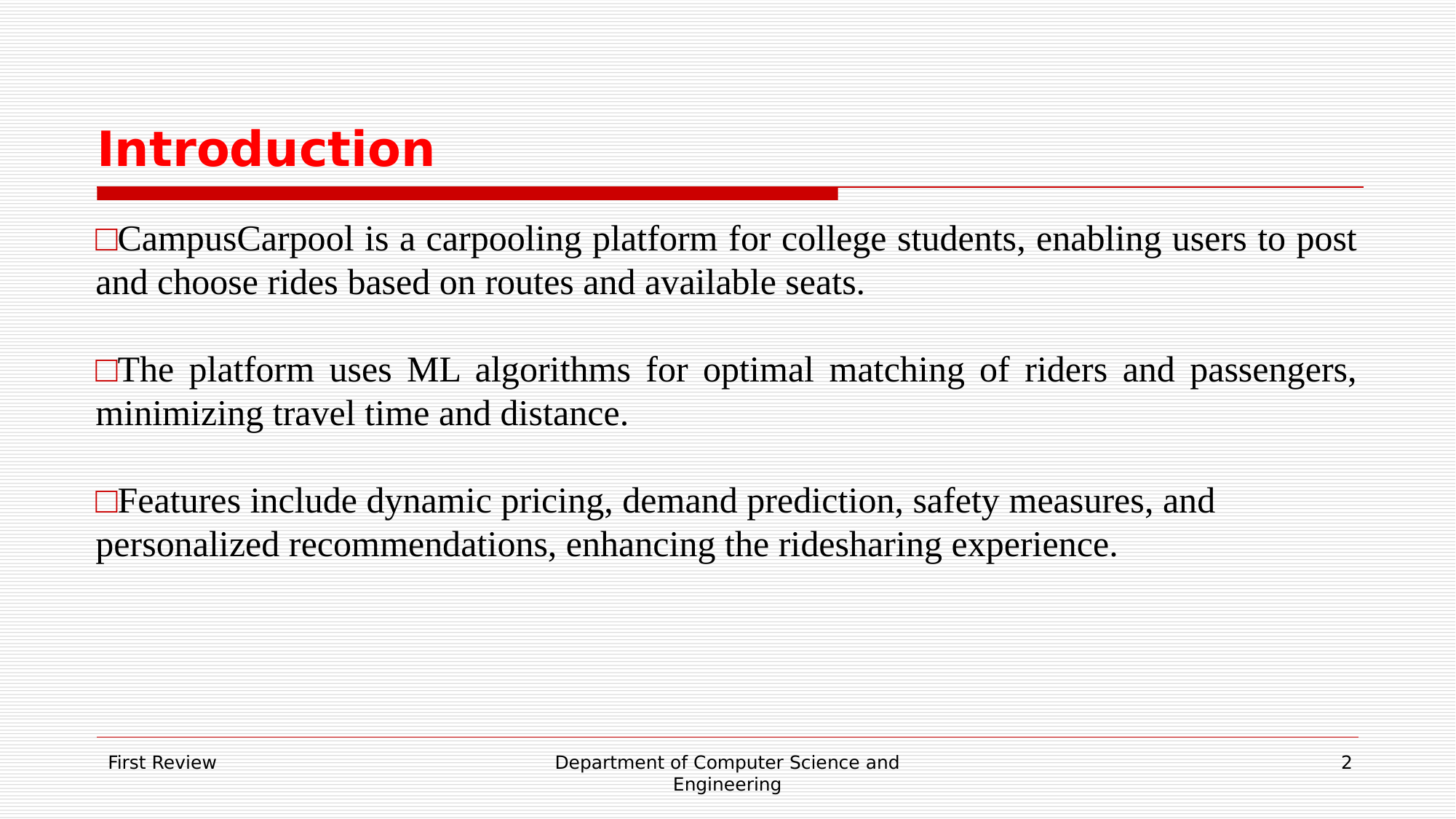

# Introduction
□CampusCarpool is a carpooling platform for college students, enabling users to post and choose rides based on routes and available seats.

□The platform uses ML algorithms for optimal matching of riders and passengers, minimizing travel time and distance.

□Features include dynamic pricing, demand prediction, safety measures, and personalized recommendations, enhancing the ridesharing experience.
First Review
Department of Computer Science and Engineering
2